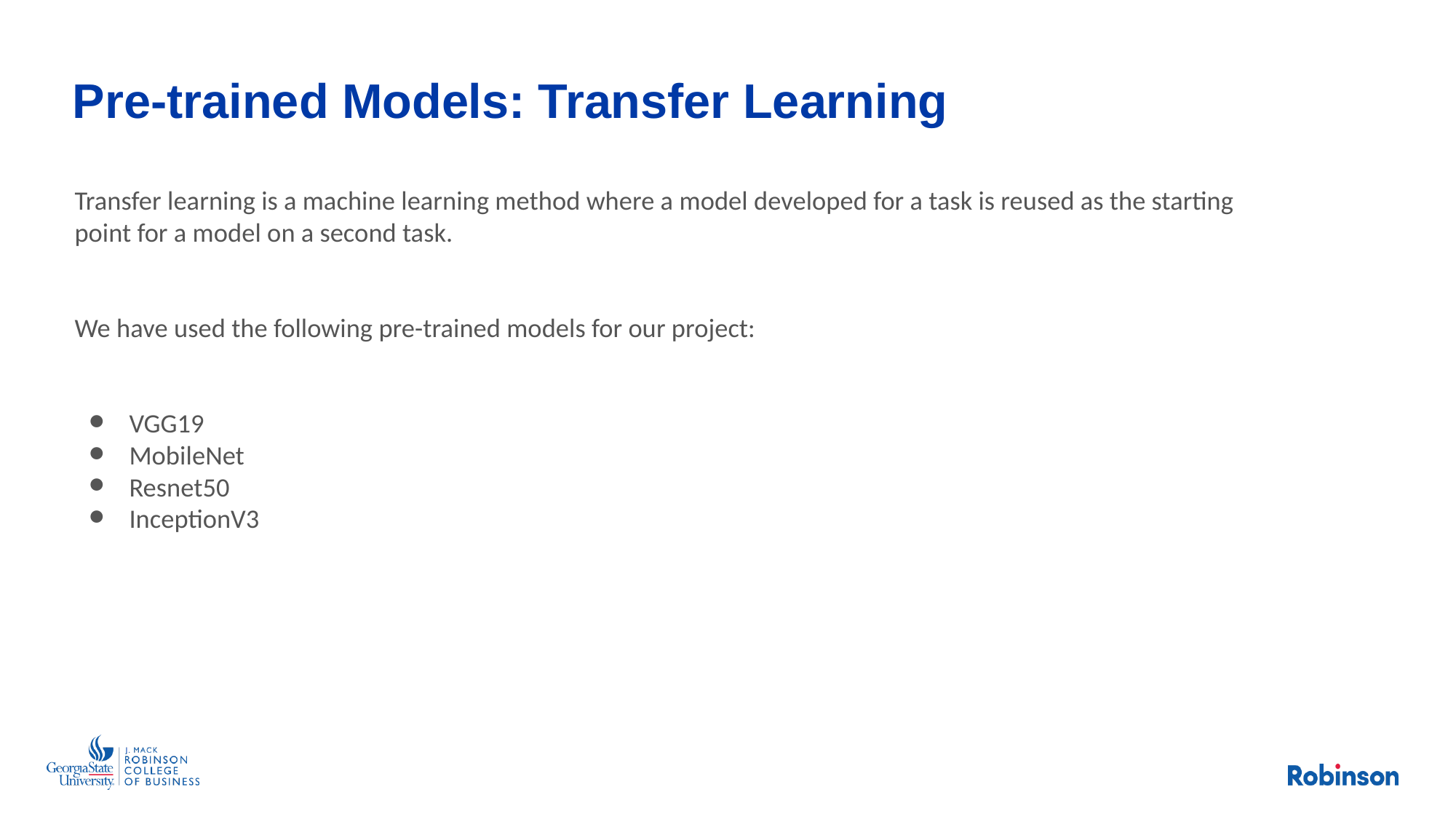

# Pre-trained Models: Transfer Learning
Transfer learning is a machine learning method where a model developed for a task is reused as the starting point for a model on a second task.

We have used the following pre-trained models for our project:

VGG19
MobileNet
Resnet50
InceptionV3